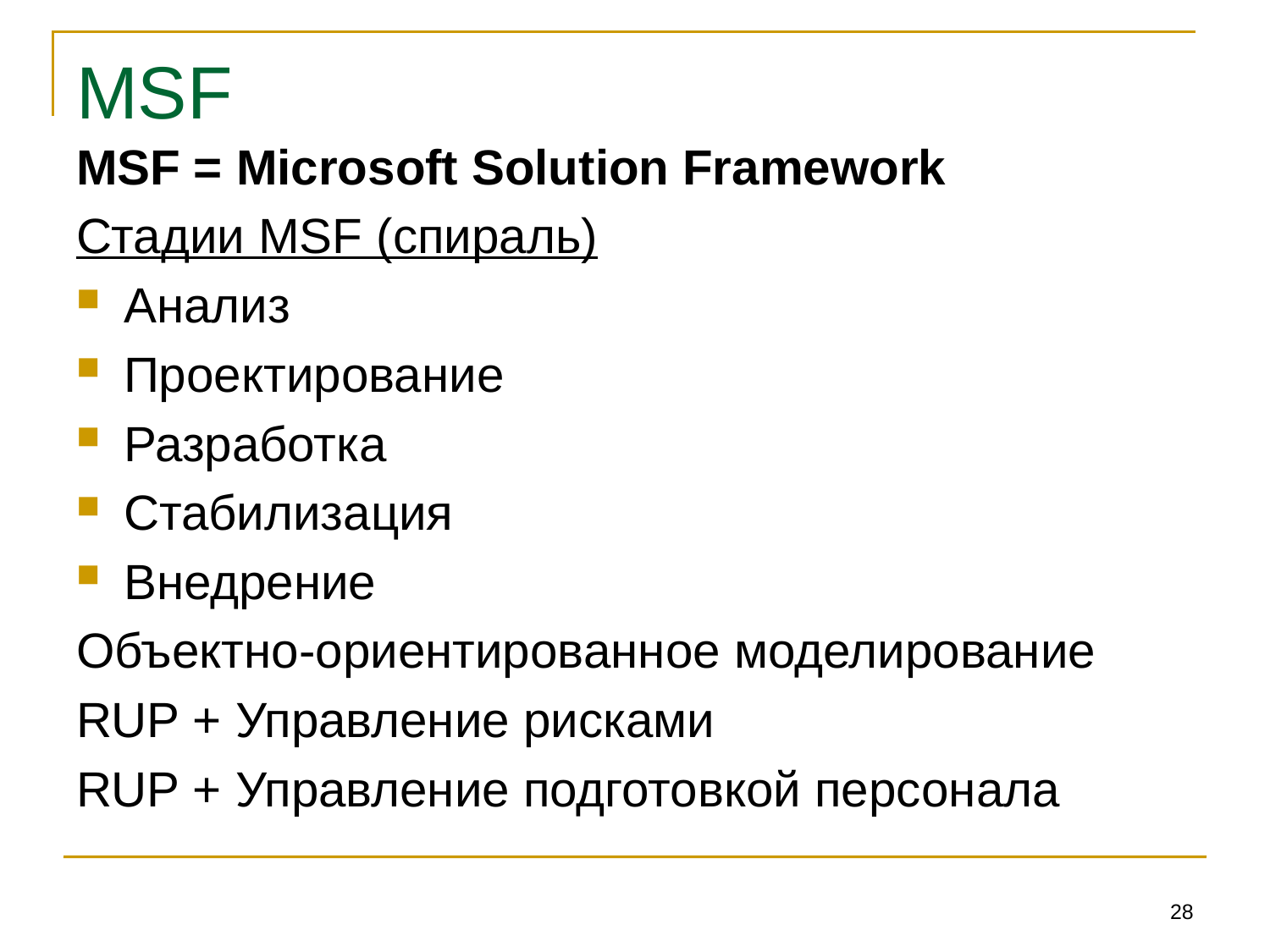

# MSF
MSF = Microsoft Solution Framework
Стадии MSF (спираль)
Анализ
Проектирование
Разработка
Стабилизация
Внедрение
Объектно-ориентированное моделирование
RUP + Управление рисками
RUP + Управление подготовкой персонала

28